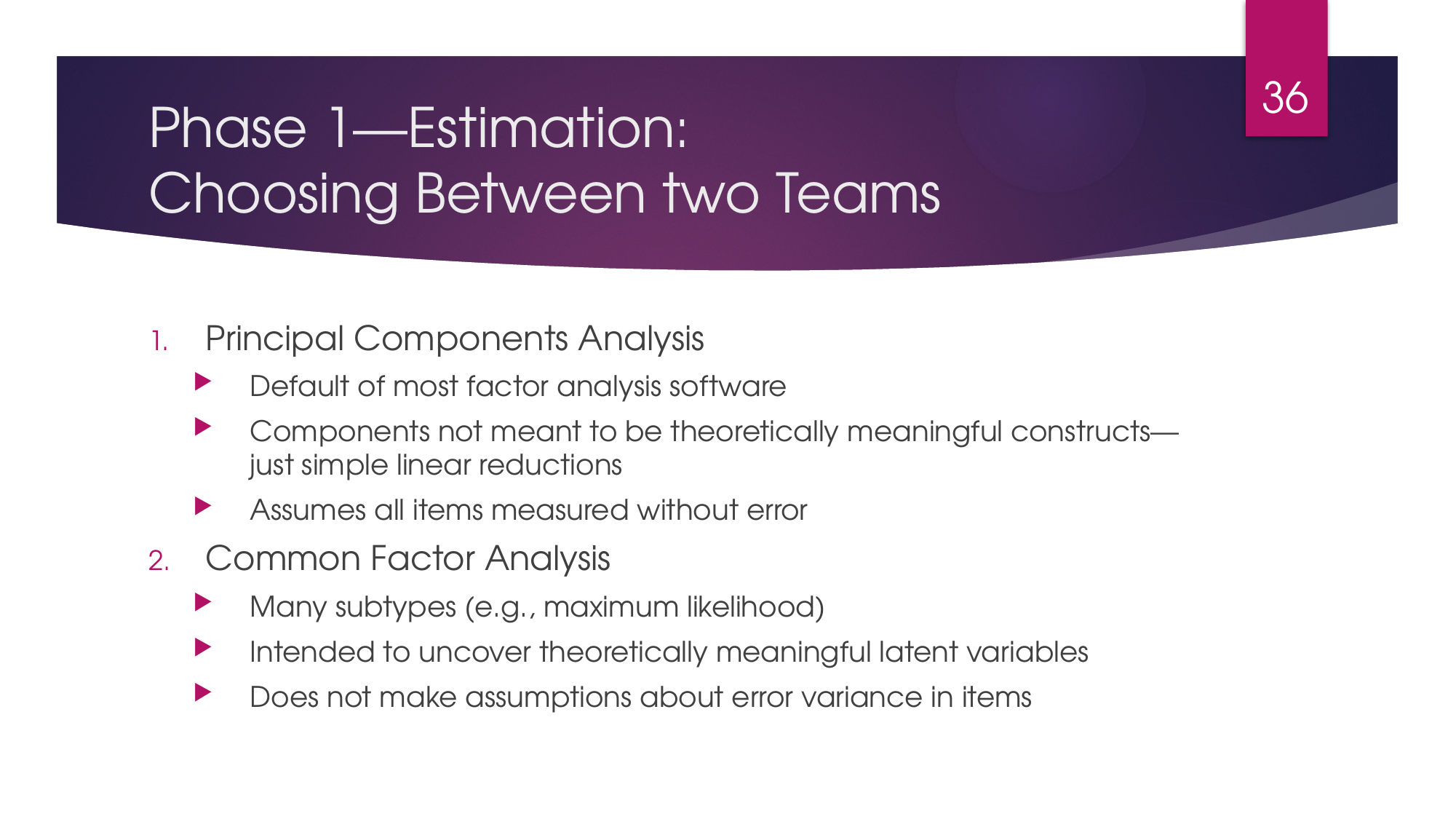

36
# Phase 1—Estimation: Choosing Between two Teams
Principal Components Analysis
Default of most factor analysis software
Components not meant to be theoretically meaningful constructs—just simple linear reductions
Assumes all items measured without error
Common Factor Analysis
Many subtypes (e.g., maximum likelihood)
Intended to uncover theoretically meaningful latent variables
Does not make assumptions about error variance in items